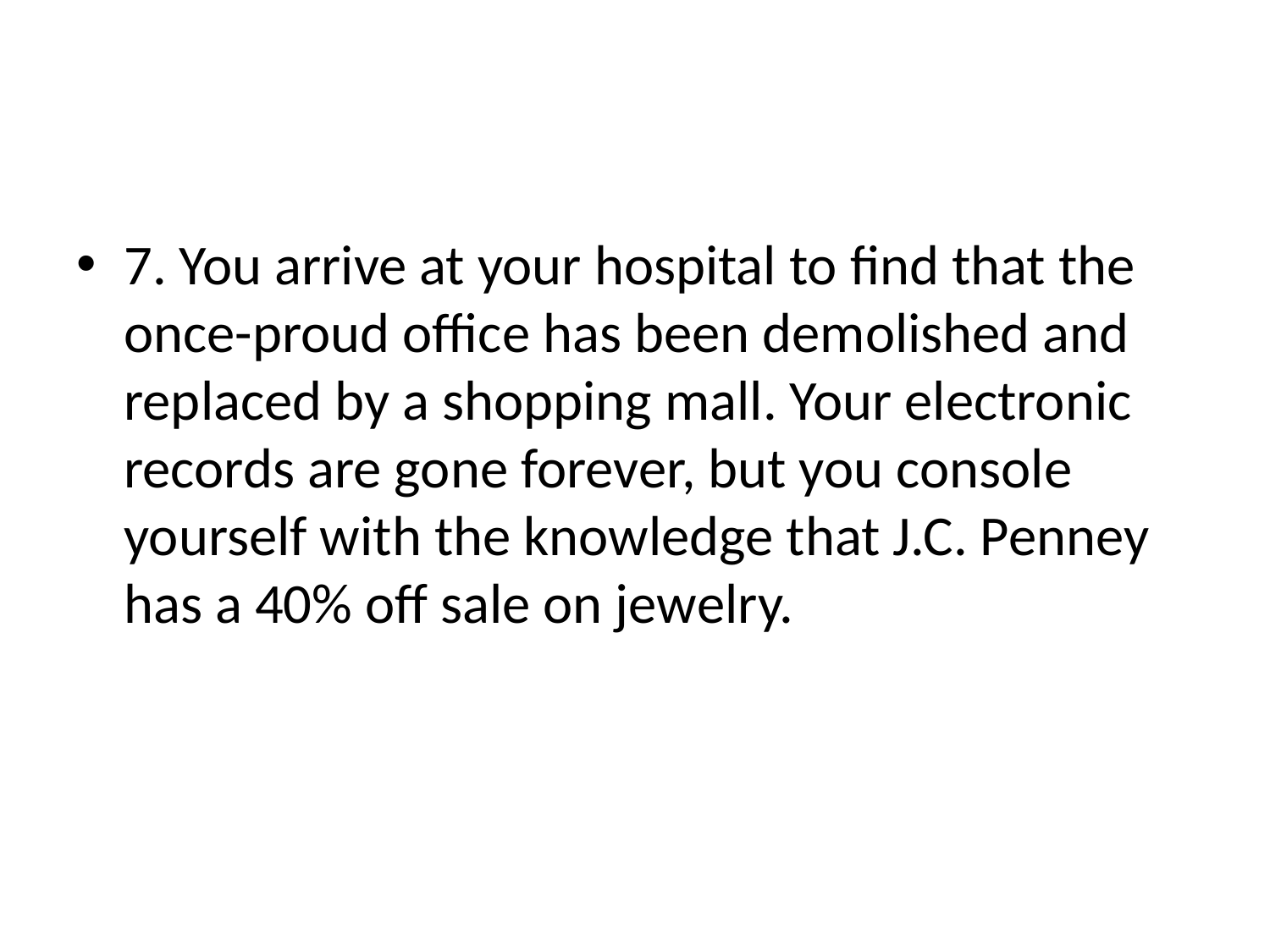

#
7. You arrive at your hospital to find that the once-proud office has been demolished and replaced by a shopping mall. Your electronic records are gone forever, but you console yourself with the knowledge that J.C. Penney has a 40% off sale on jewelry.